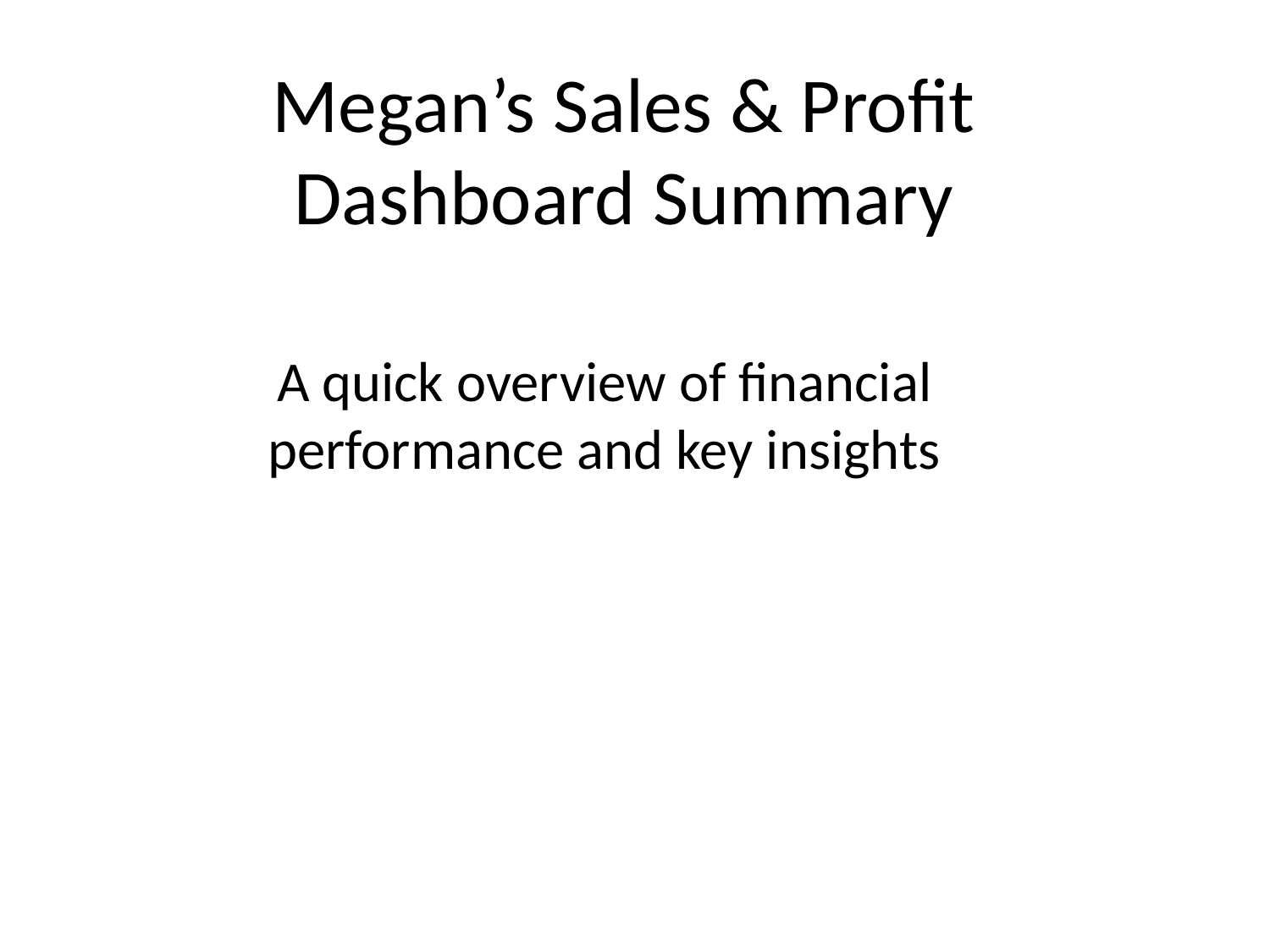

# Megan’s Sales & Profit Dashboard Summary
A quick overview of financial performance and key insights